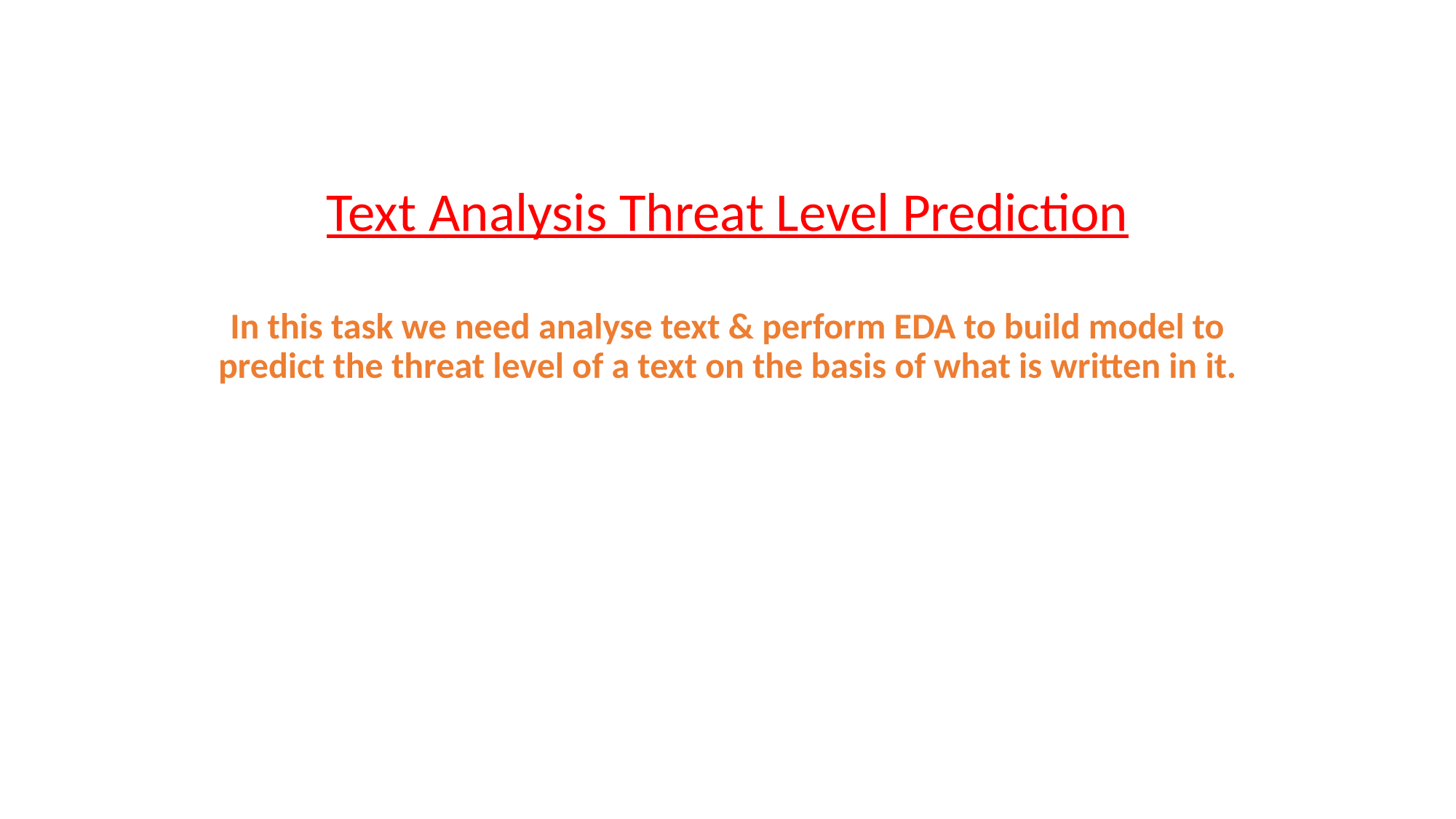

# Text Analysis Threat Level Prediction
In this task we need analyse text & perform EDA to build model to predict the threat level of a text on the basis of what is written in it.